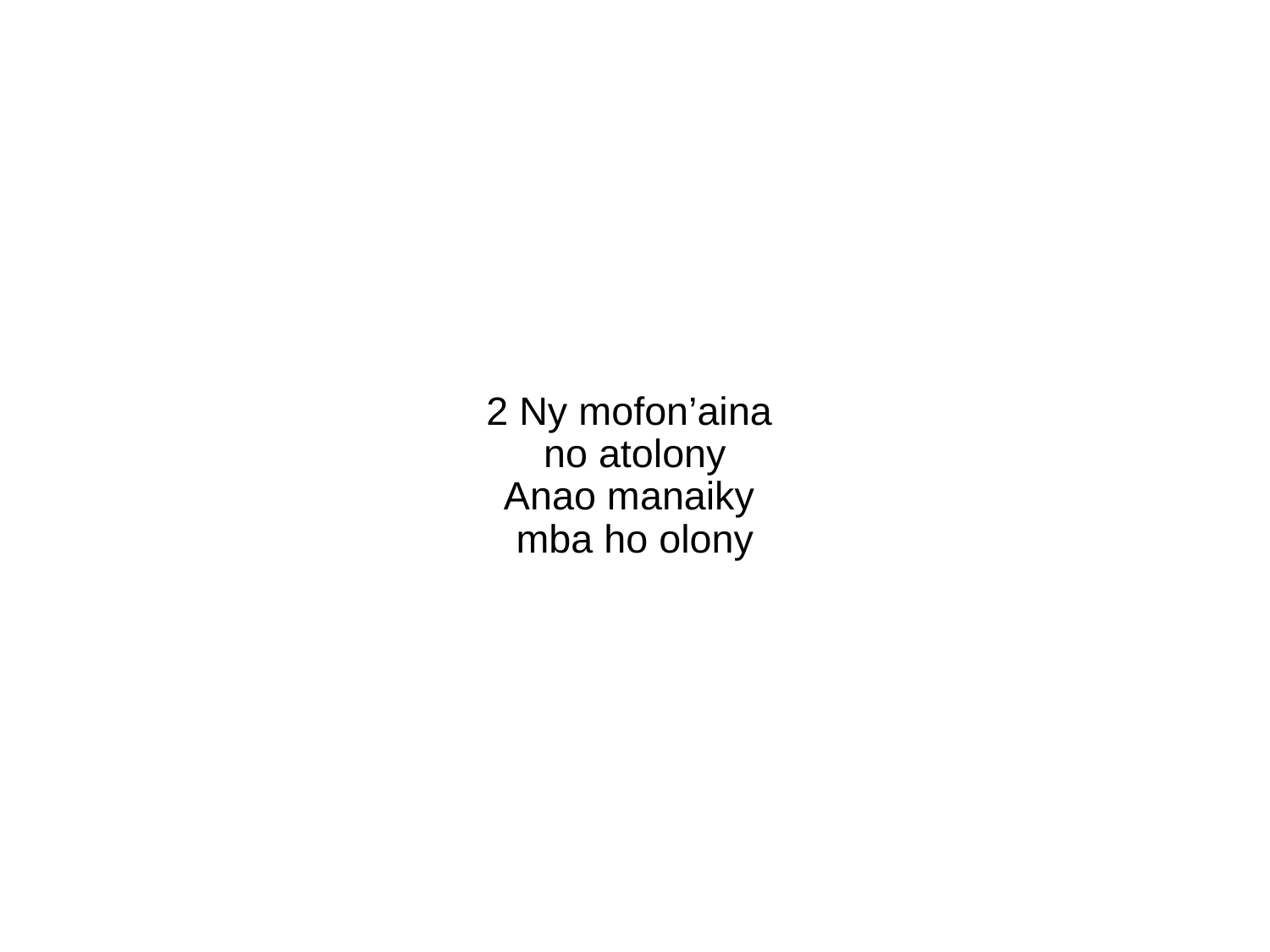

2 Ny mofon’aina
no atolony
Anao manaiky
mba ho olony